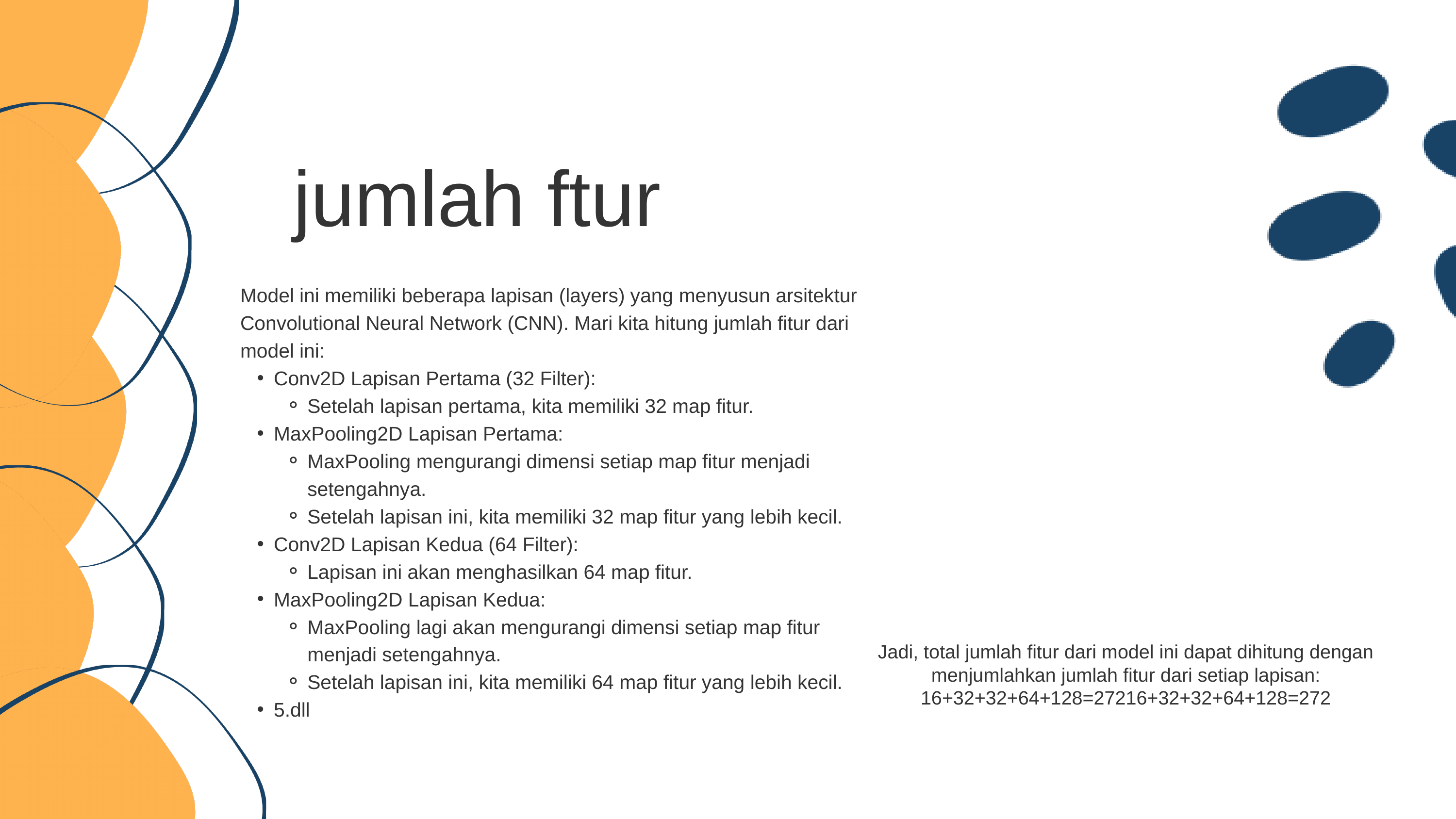

jumlah ftur

Model ini memiliki beberapa lapisan (layers) yang menyusun arsitektur Convolutional Neural Network (CNN). Mari kita hitung jumlah fitur dari model ini:
Conv2D Lapisan Pertama (32 Filter):
Setelah lapisan pertama, kita memiliki 32 map fitur.
MaxPooling2D Lapisan Pertama:
MaxPooling mengurangi dimensi setiap map fitur menjadi setengahnya.
Setelah lapisan ini, kita memiliki 32 map fitur yang lebih kecil.
Conv2D Lapisan Kedua (64 Filter):
Lapisan ini akan menghasilkan 64 map fitur.
MaxPooling2D Lapisan Kedua:
MaxPooling lagi akan mengurangi dimensi setiap map fitur menjadi setengahnya.
Setelah lapisan ini, kita memiliki 64 map fitur yang lebih kecil.
5.dll

Jadi, total jumlah fitur dari model ini dapat dihitung dengan menjumlahkan jumlah fitur dari setiap lapisan:
16+32+32+64+128=27216+32+32+64+128=272